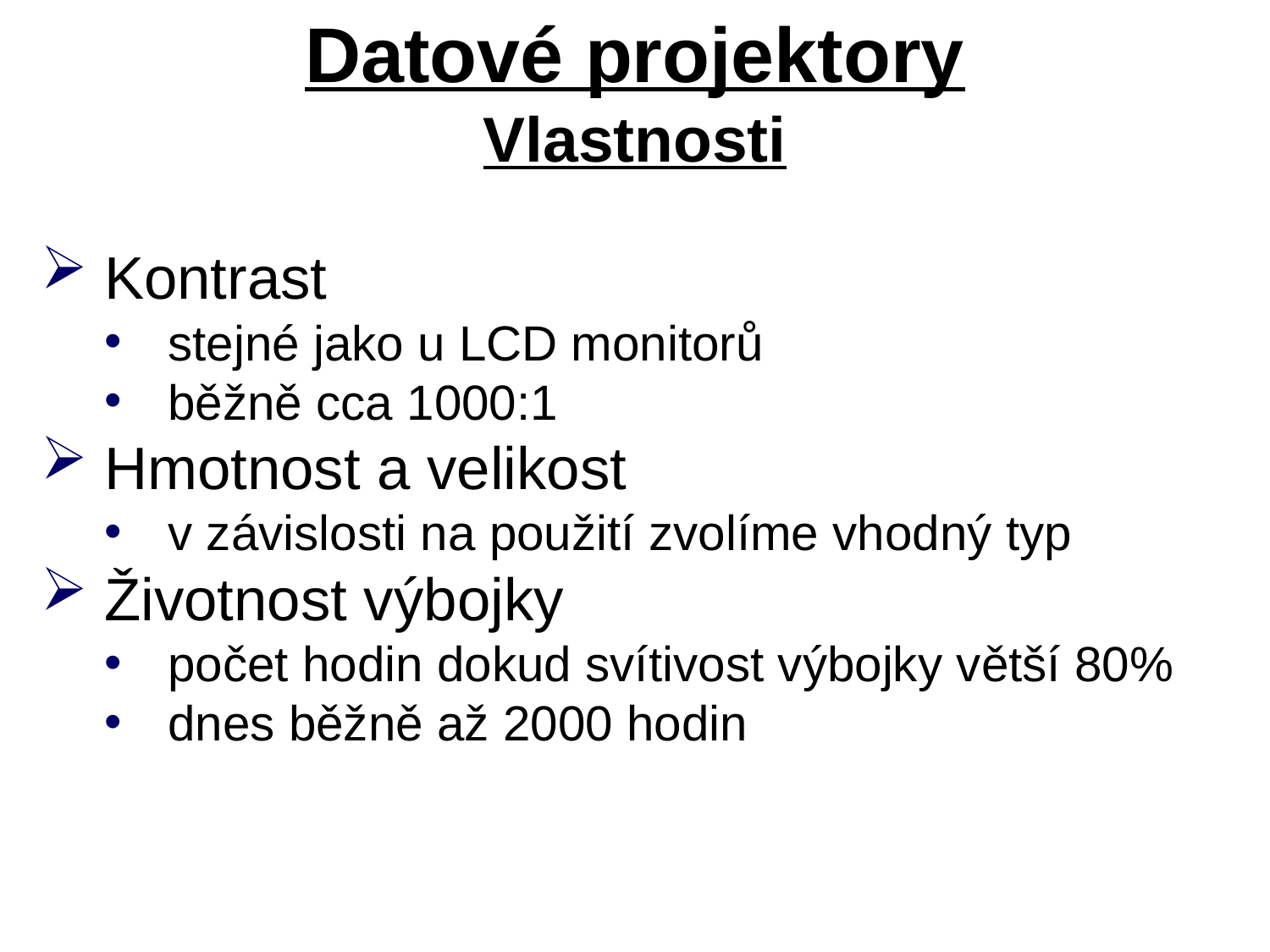

# Datové projektory Vlastnosti

Kontrast
stejné jako u LCD monitorů
běžně cca 1000:1
Hmotnost a velikost
v závislosti na použití zvolíme vhodný typ
Životnost výbojky
počet hodin dokud svítivost výbojky větší 80%
dnes běžně až 2000 hodin